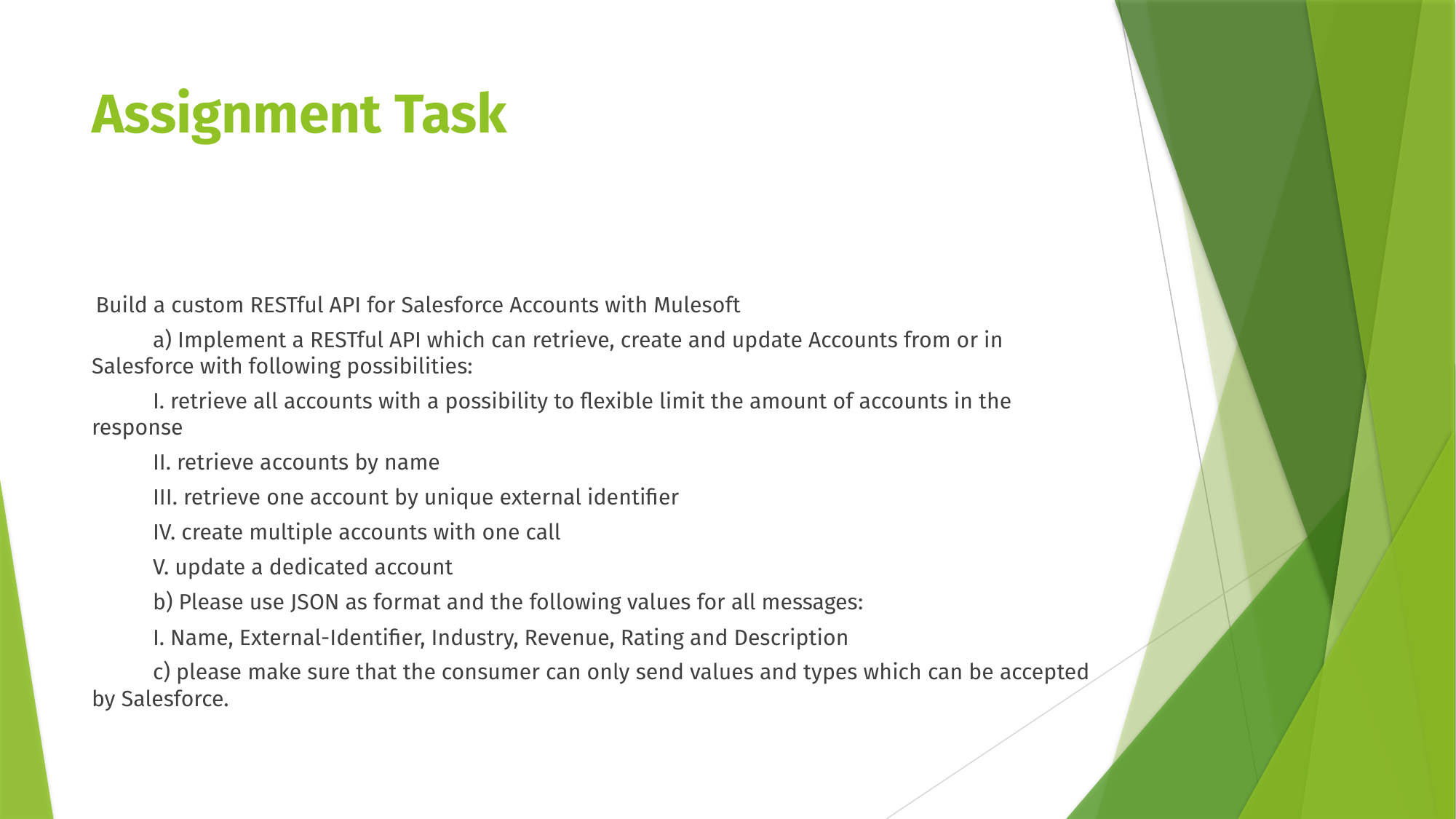

# Assignment Task

 Build a custom RESTful API for Salesforce Accounts with Mulesoft
	a) Implement a RESTful API which can retrieve, create and update Accounts from or in Salesforce with following possibilities:
		I. retrieve all accounts with a possibility to flexible limit the amount of accounts in the response
		II. retrieve accounts by name
		III. retrieve one account by unique external identifier
		IV. create multiple accounts with one call
		V. update a dedicated account
	b) Please use JSON as format and the following values for all messages:
		I. Name, External-Identifier, Industry, Revenue, Rating and Description
	c) please make sure that the consumer can only send values and types which can be accepted by Salesforce.